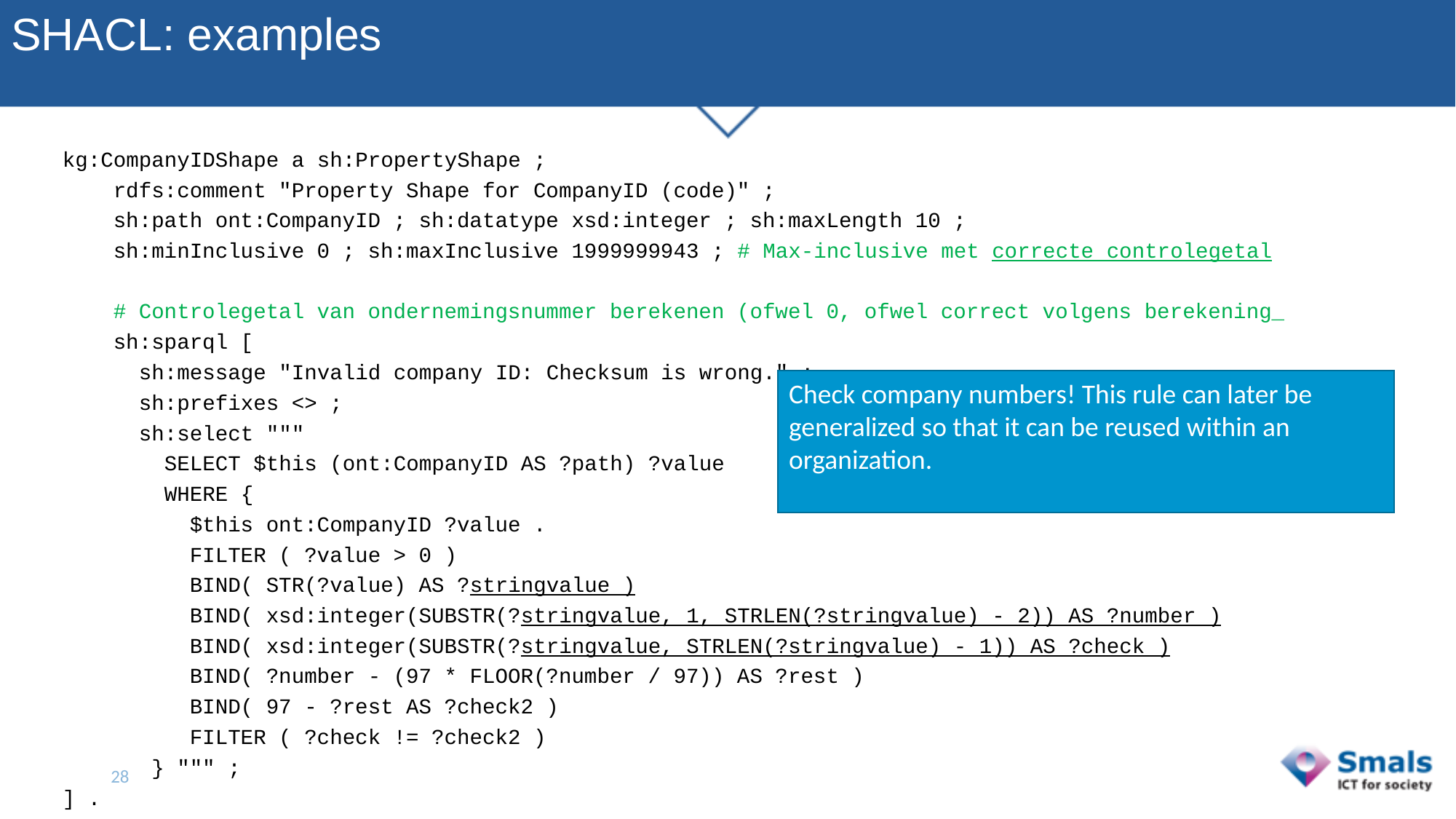

# SHACL: examples

kg:CompanyIDShape a sh:PropertyShape ;
    rdfs:comment "Property Shape for CompanyID (code)" ;
    sh:path ont:CompanyID ; sh:datatype xsd:integer ; sh:maxLength 10 ;
    sh:minInclusive 0 ; sh:maxInclusive 1999999943 ; # Max-inclusive met correcte controlegetal

    # Controlegetal van ondernemingsnummer berekenen (ofwel 0, ofwel correct volgens berekening_
    sh:sparql [
      sh:message "Invalid company ID: Checksum is wrong." ;
      sh:prefixes <> ;
      sh:select """
        SELECT $this (ont:CompanyID AS ?path) ?value
        WHERE {
          $this ont:CompanyID ?value .
          FILTER ( ?value > 0 )
          BIND( STR(?value) AS ?stringvalue )
          BIND( xsd:integer(SUBSTR(?stringvalue, 1, STRLEN(?stringvalue) - 2)) AS ?number )
          BIND( xsd:integer(SUBSTR(?stringvalue, STRLEN(?stringvalue) - 1)) AS ?check )
          BIND( ?number - (97 * FLOOR(?number / 97)) AS ?rest )
          BIND( 97 - ?rest AS ?check2 )
          FILTER ( ?check != ?check2 )
       } """ ;
] .
Check company numbers! This rule can later be generalized so that it can be reused within an organization.